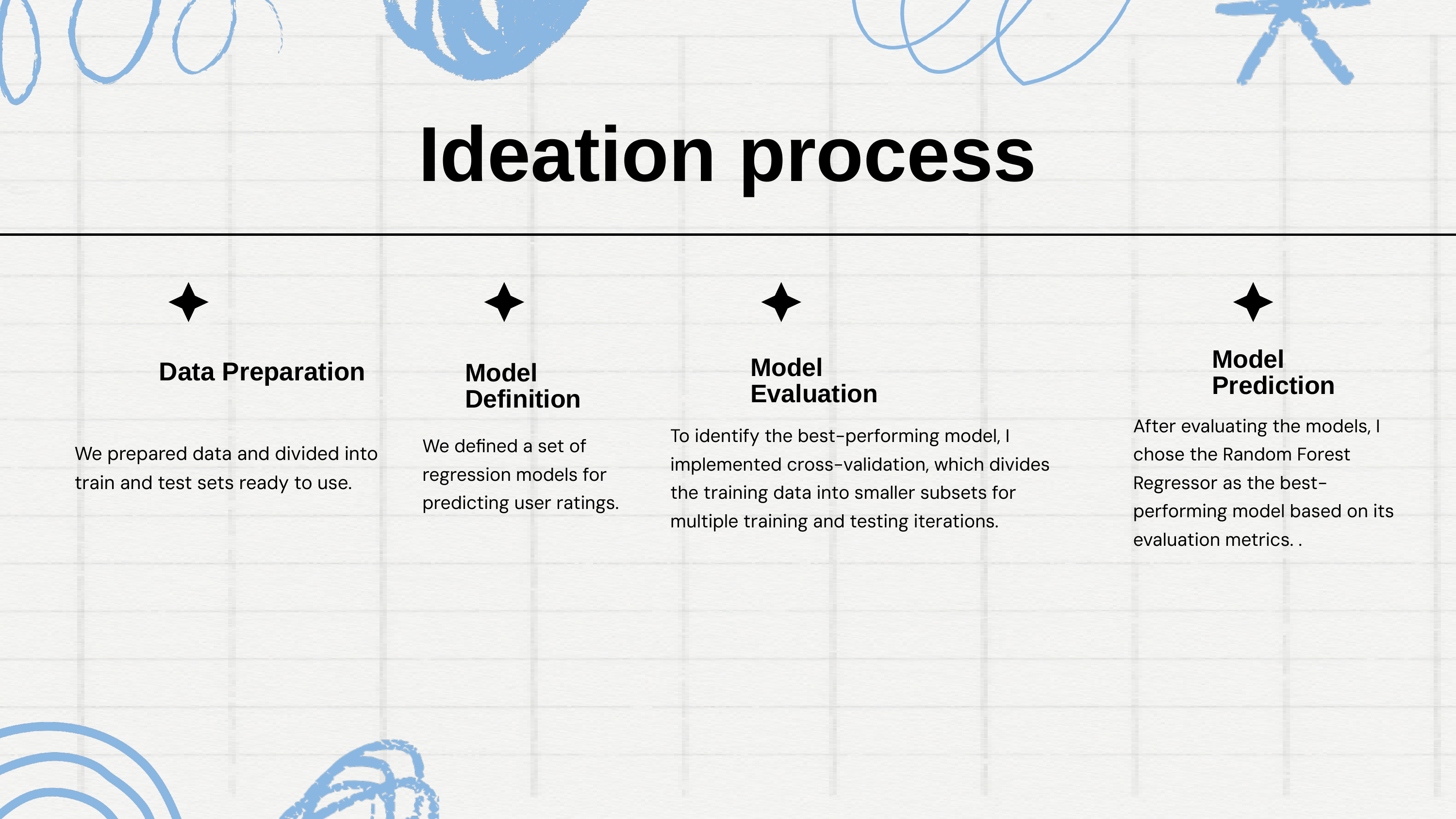

Ideation process

Model Prediction
Model Evaluation

Data Preparation
Model Definition
After evaluating the models, I chose the Random Forest Regressor as the best-performing model based on its evaluation metrics. .

To identify the best-performing model, I implemented cross-validation, which divides the training data into smaller subsets for multiple training and testing iterations.

We defined a set of regression models for predicting user ratings.

We prepared data and divided into train and test sets ready to use.